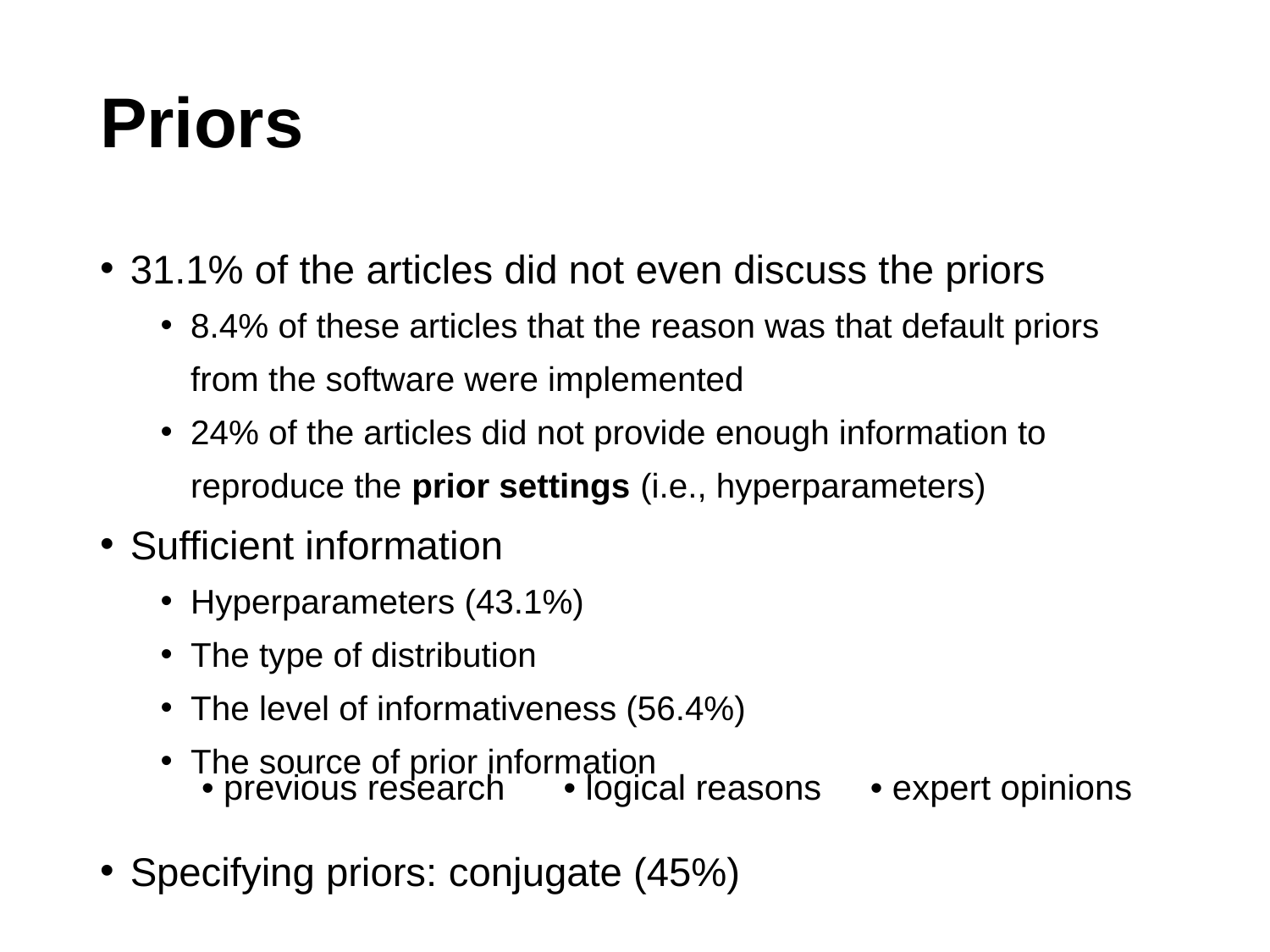

# Priors

31.1% of the articles did not even discuss the priors
8.4% of these articles that the reason was that default priors from the software were implemented
24% of the articles did not provide enough information to reproduce the prior settings (i.e., hyperparameters)
Sufficient information
Hyperparameters (43.1%)
The type of distribution
The level of informativeness (56.4%)
The source of prior information

Specifying priors: conjugate (45%)
• previous research      • logical reasons     • expert opinions